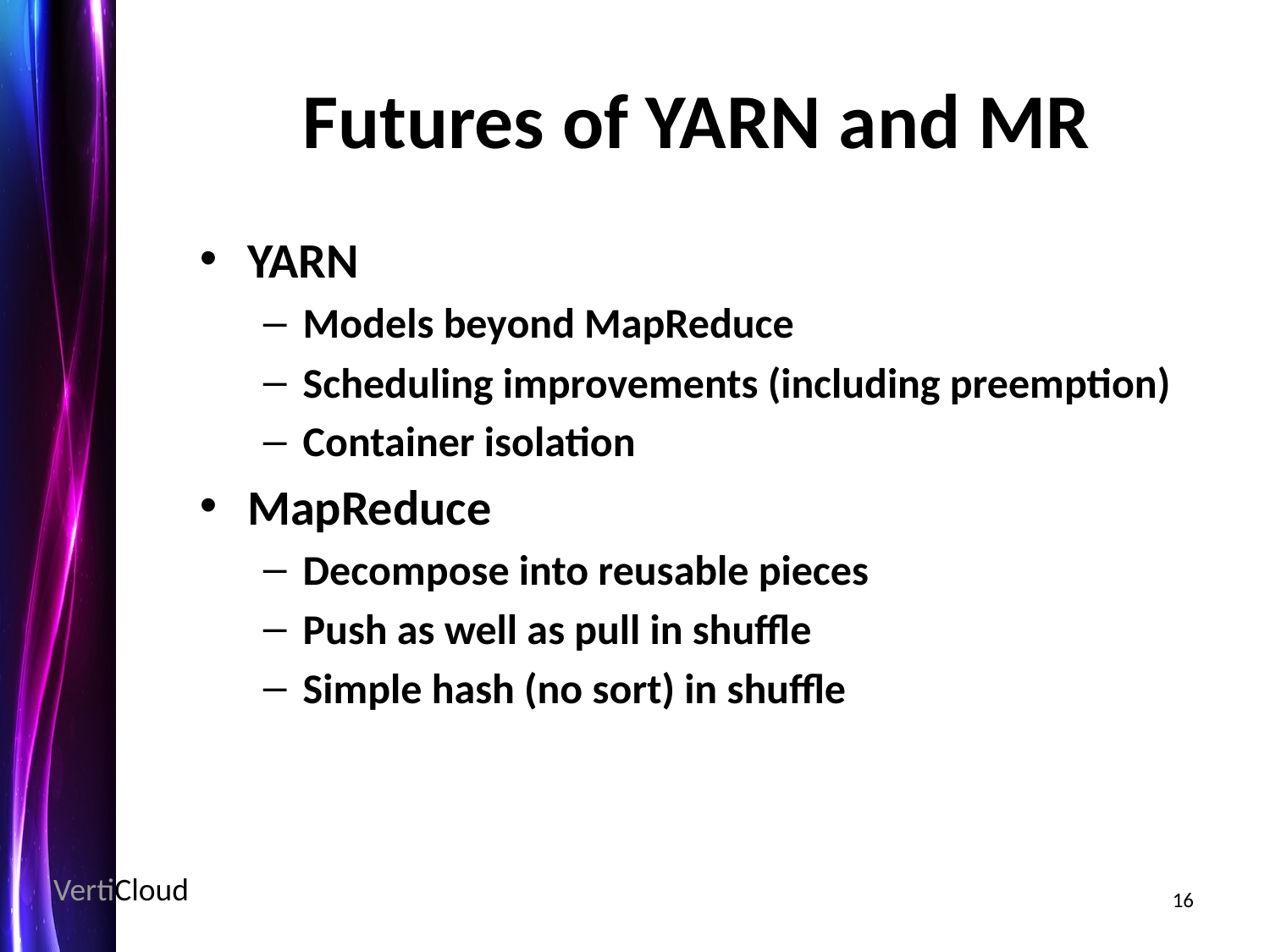

# Futures of YARN and MR
YARN
Models beyond MapReduce
Scheduling improvements (including preemption)
Container isolation
MapReduce
Decompose into reusable pieces
Push as well as pull in shuffle
Simple hash (no sort) in shuffle